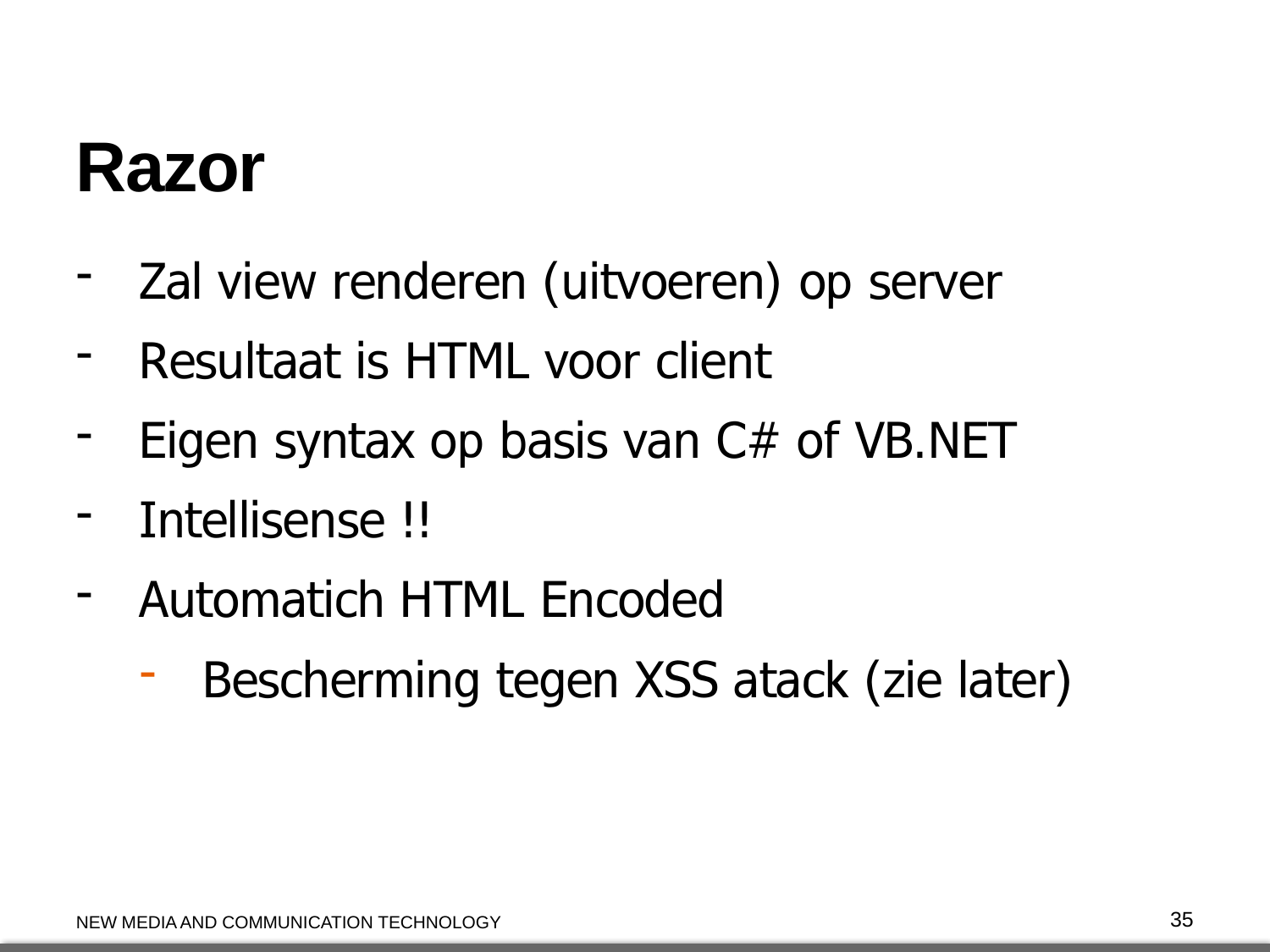

# Razor
Zal view renderen (uitvoeren) op server
Resultaat is HTML voor client
Eigen syntax op basis van C# of VB.NET
Intellisense !!
Automatich HTML Encoded
Bescherming tegen XSS atack (zie later)
35